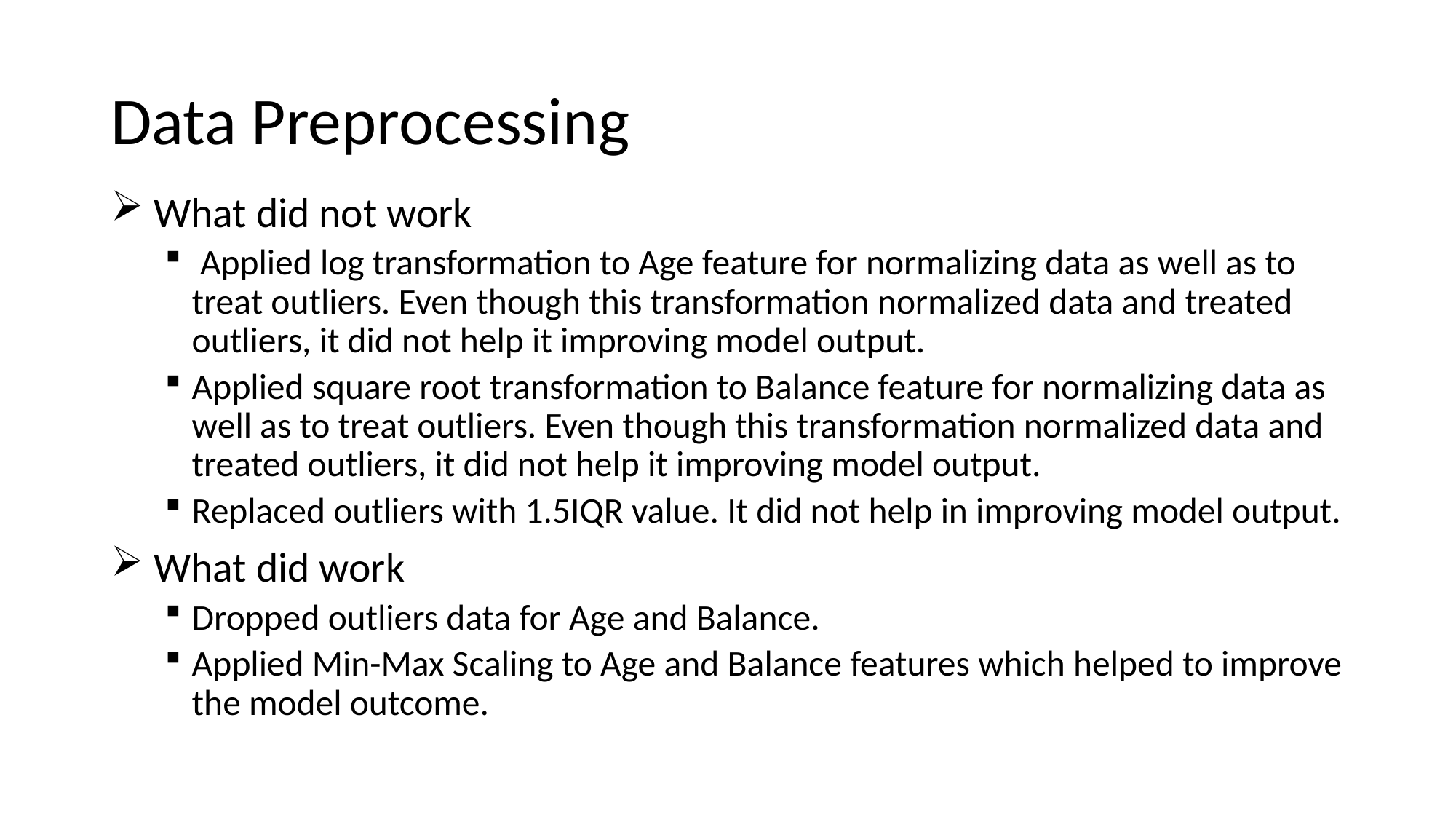

# Data Preprocessing
 What did not work
 Applied log transformation to Age feature for normalizing data as well as to treat outliers. Even though this transformation normalized data and treated outliers, it did not help it improving model output.
Applied square root transformation to Balance feature for normalizing data as well as to treat outliers. Even though this transformation normalized data and treated outliers, it did not help it improving model output.
Replaced outliers with 1.5IQR value. It did not help in improving model output.
 What did work
Dropped outliers data for Age and Balance.
Applied Min-Max Scaling to Age and Balance features which helped to improve the model outcome.